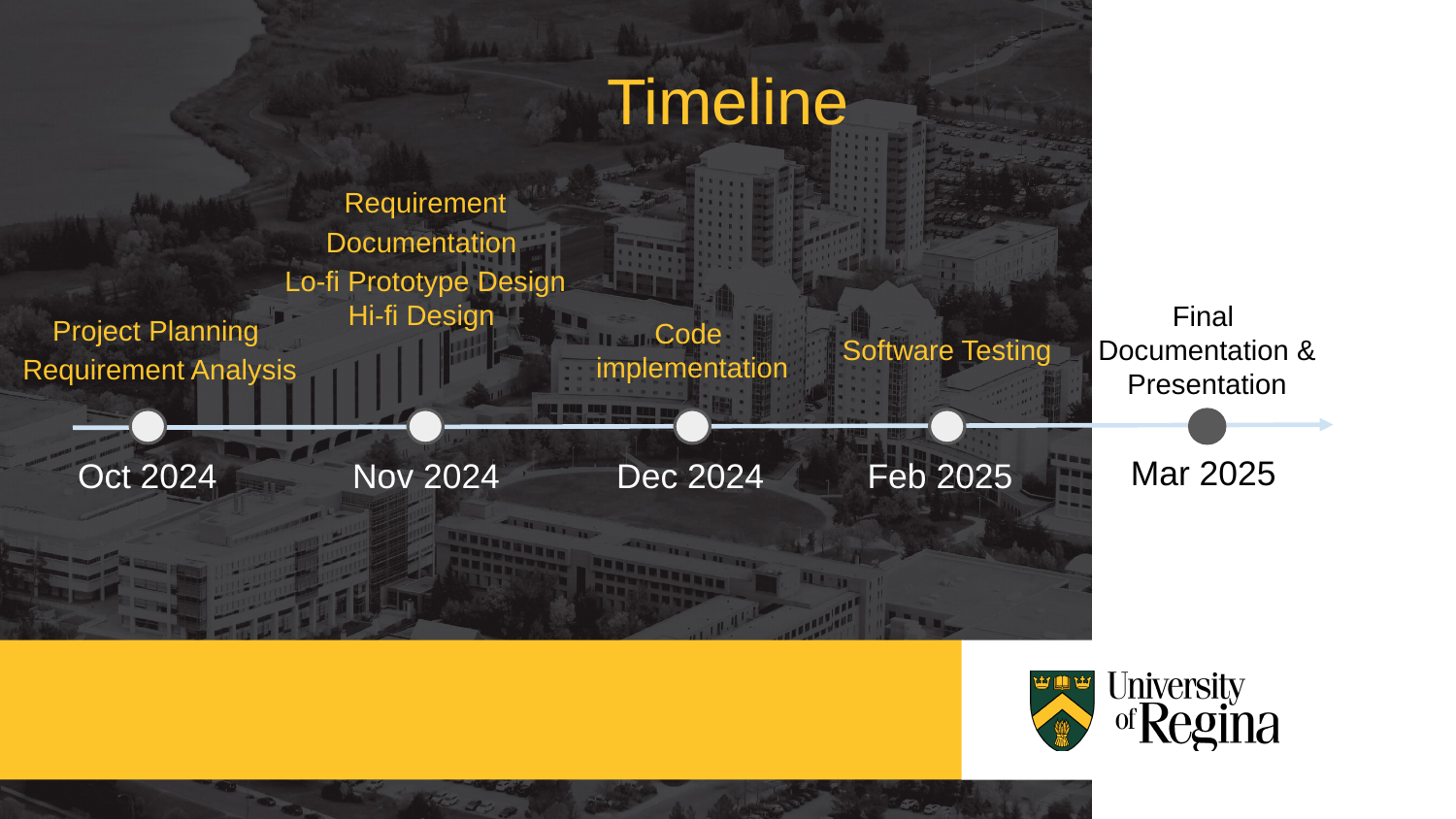

# Timeline
Requirement
Documentation
Lo-fi Prototype Design
Hi-fi Design
Project Planning
Requirement Analysis
Code
implementation
Final
Documentation & Presentation
Software Testing

Mar 2025
Oct 2024
Nov 2024
Dec 2024
Feb 2025